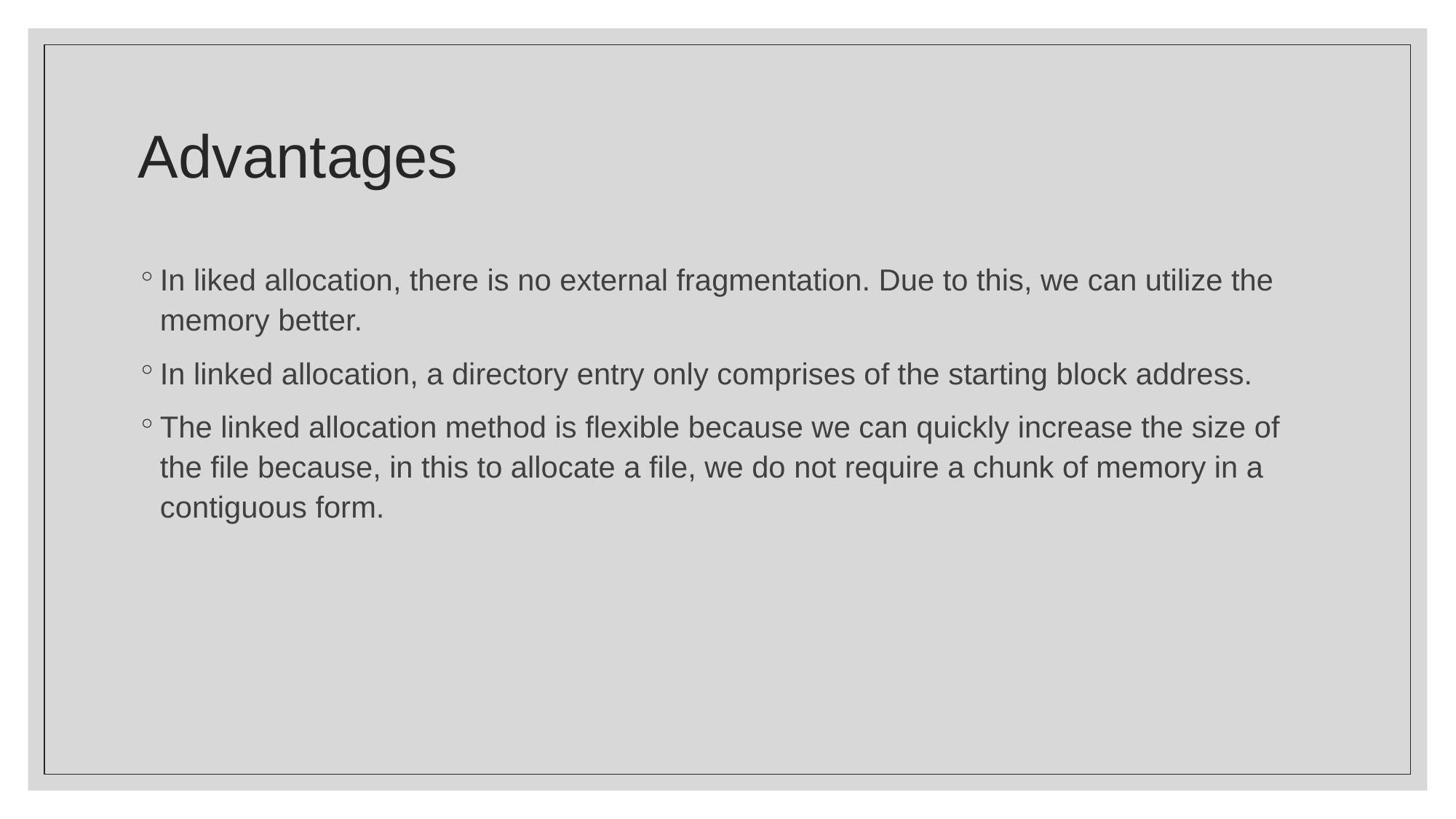

# Advantages
In liked allocation, there is no external fragmentation. Due to this, we can utilize the memory better.
In linked allocation, a directory entry only comprises of the starting block address.
The linked allocation method is flexible because we can quickly increase the size of the file because, in this to allocate a file, we do not require a chunk of memory in a contiguous form.